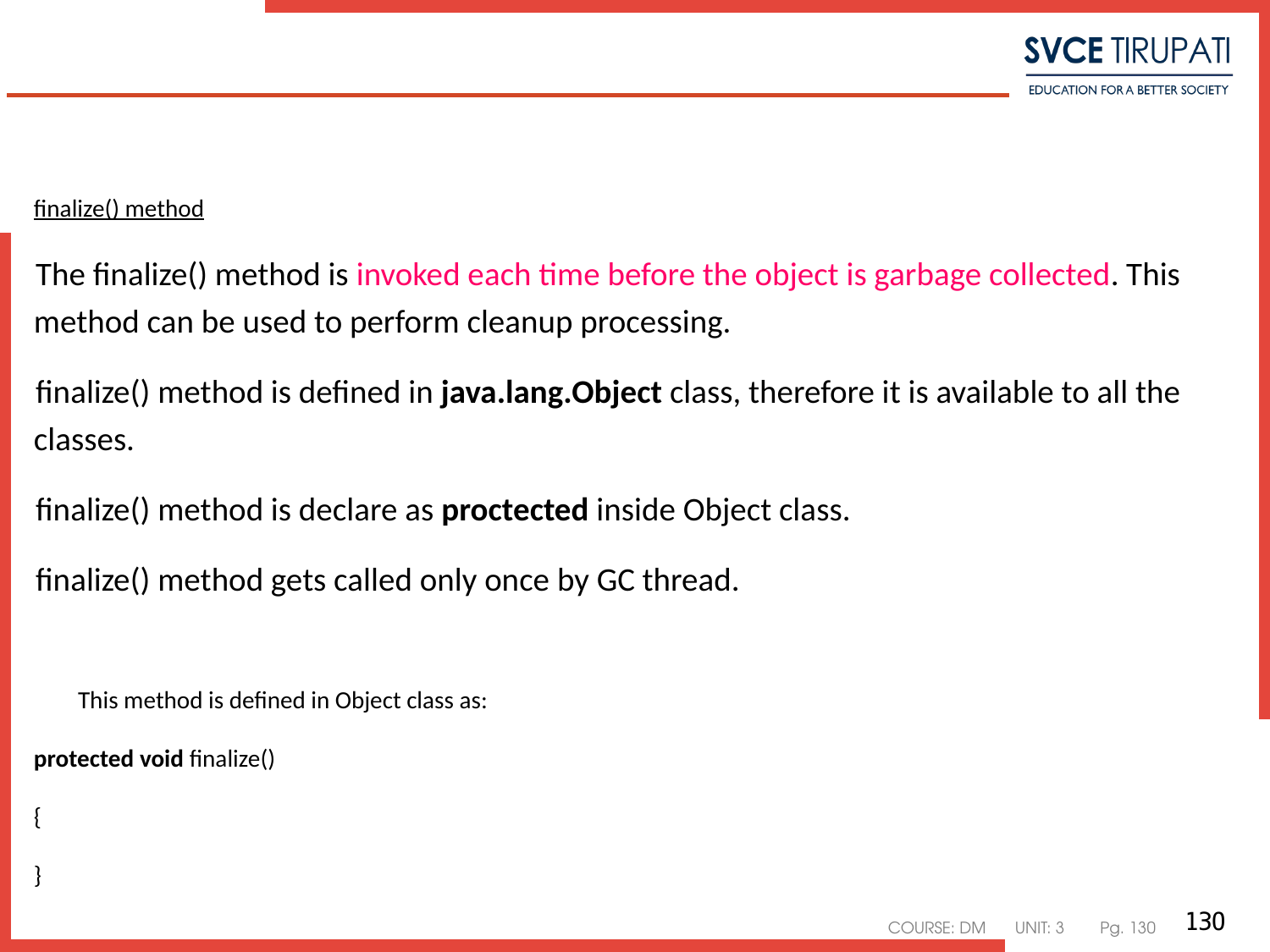

#
finalize() method
The finalize() method is invoked each time before the object is garbage collected. This method can be used to perform cleanup processing.
finalize() method is defined in java.lang.Object class, therefore it is available to all the classes.
finalize() method is declare as proctected inside Object class.
finalize() method gets called only once by GC thread.

        This method is defined in Object class as:
protected void finalize()
{
}

130